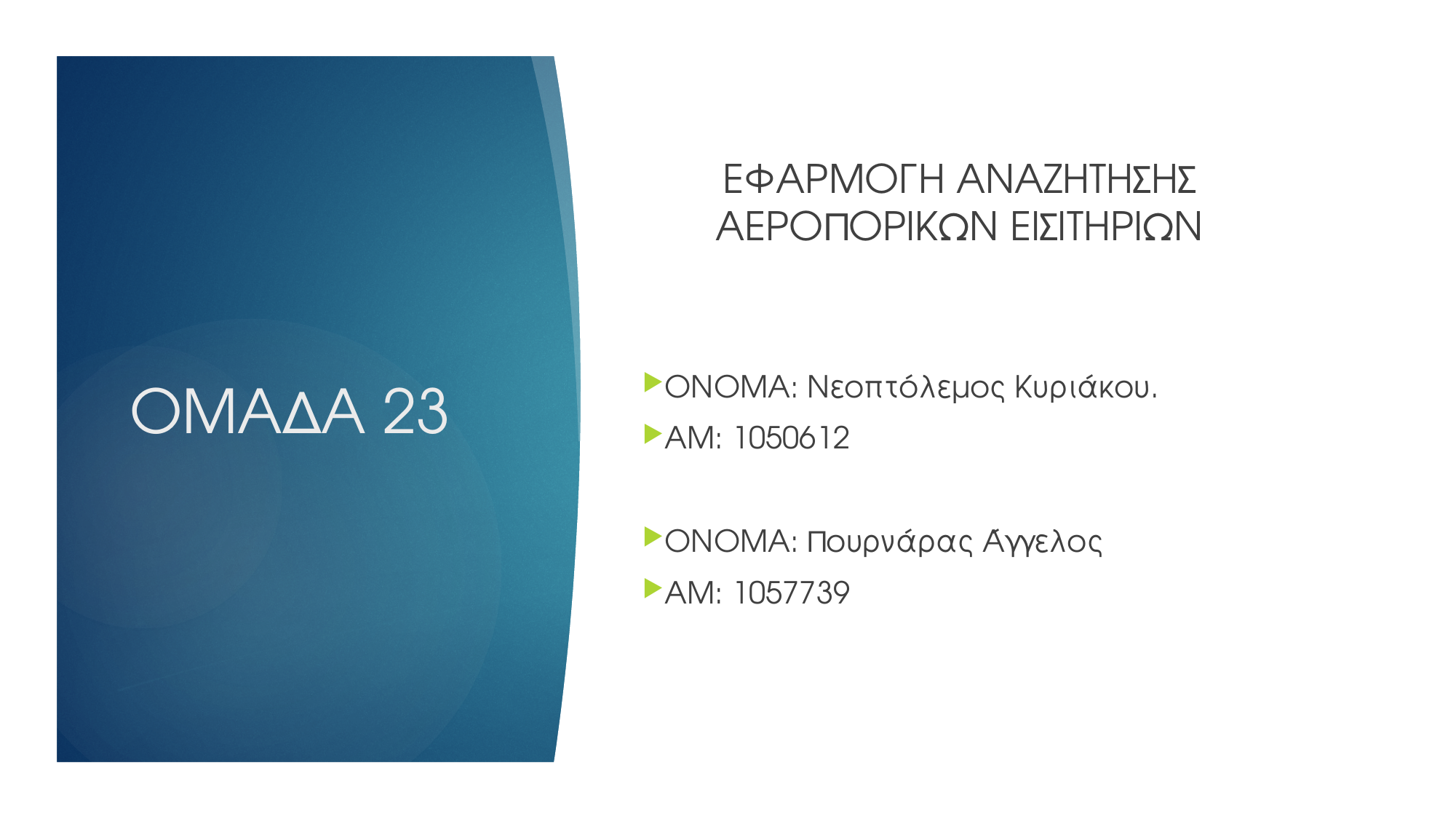

ΕΦΑΡΜΟΓΗ ΑΝΑΖΗΤΗΣΗΣ ΑΕΡΟΠΟΡΙΚΩΝ ΕΙΣΙΤΗΡΙΩΝ

ΟΝΟΜΑ: Νεοπτόλεμος Κυριάκου.
ΑΜ: 1050612

ΟΝΟΜΑ: Πουρνάρας Άγγελος
ΑΜ: 1057739

# ΟΜΑΔΑ 23